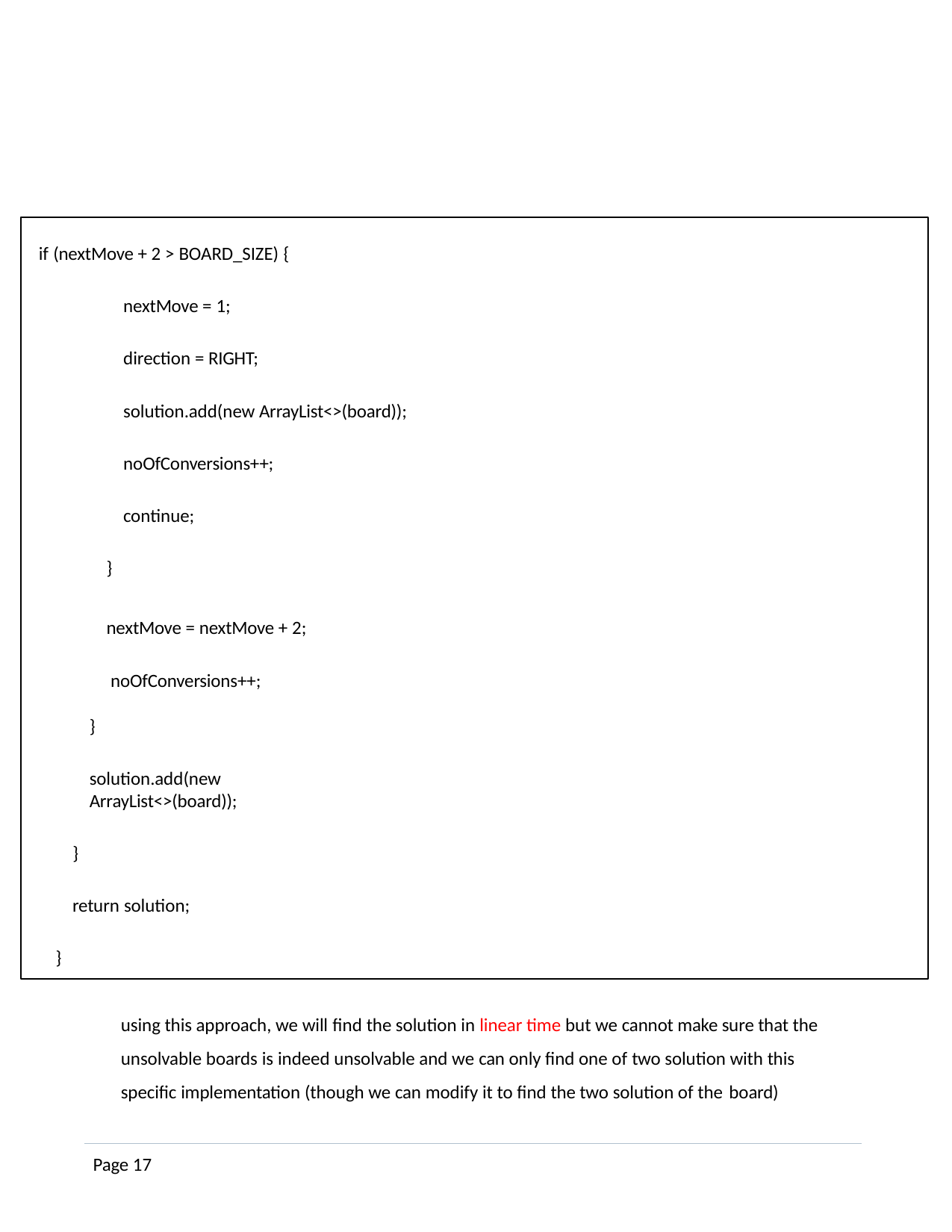

if (nextMove + 2 > BOARD_SIZE) {
nextMove = 1;  direction = RIGHT;
solution.add(new ArrayList<>(board));  noOfConversions++;

continue;

}
nextMove = nextMove + 2;  noOfConversions++;

}

solution.add(new ArrayList<>(board));

}

return solution;

}

using this approach, we will find the solution in linear time but we cannot make sure that the  unsolvable boards is indeed unsolvable and we can only find one of two solution with this  specific implementation (though we can modify it to find the two solution of the board)
Page 17